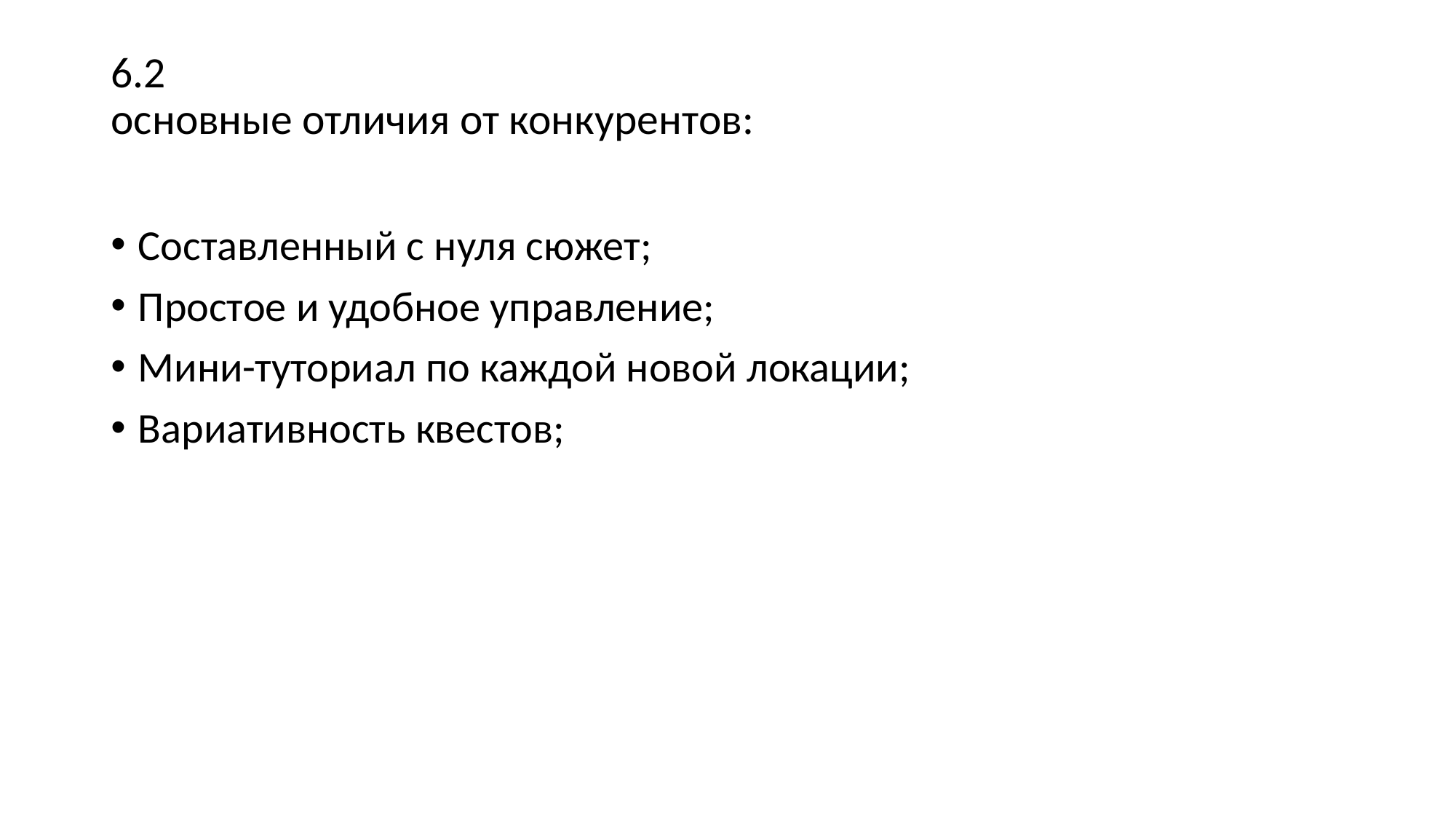

# 6.2 основные отличия от конкурентов:
Составленный с нуля сюжет;
Простое и удобное управление;
Мини-туториал по каждой новой локации;
Вариативность квестов;